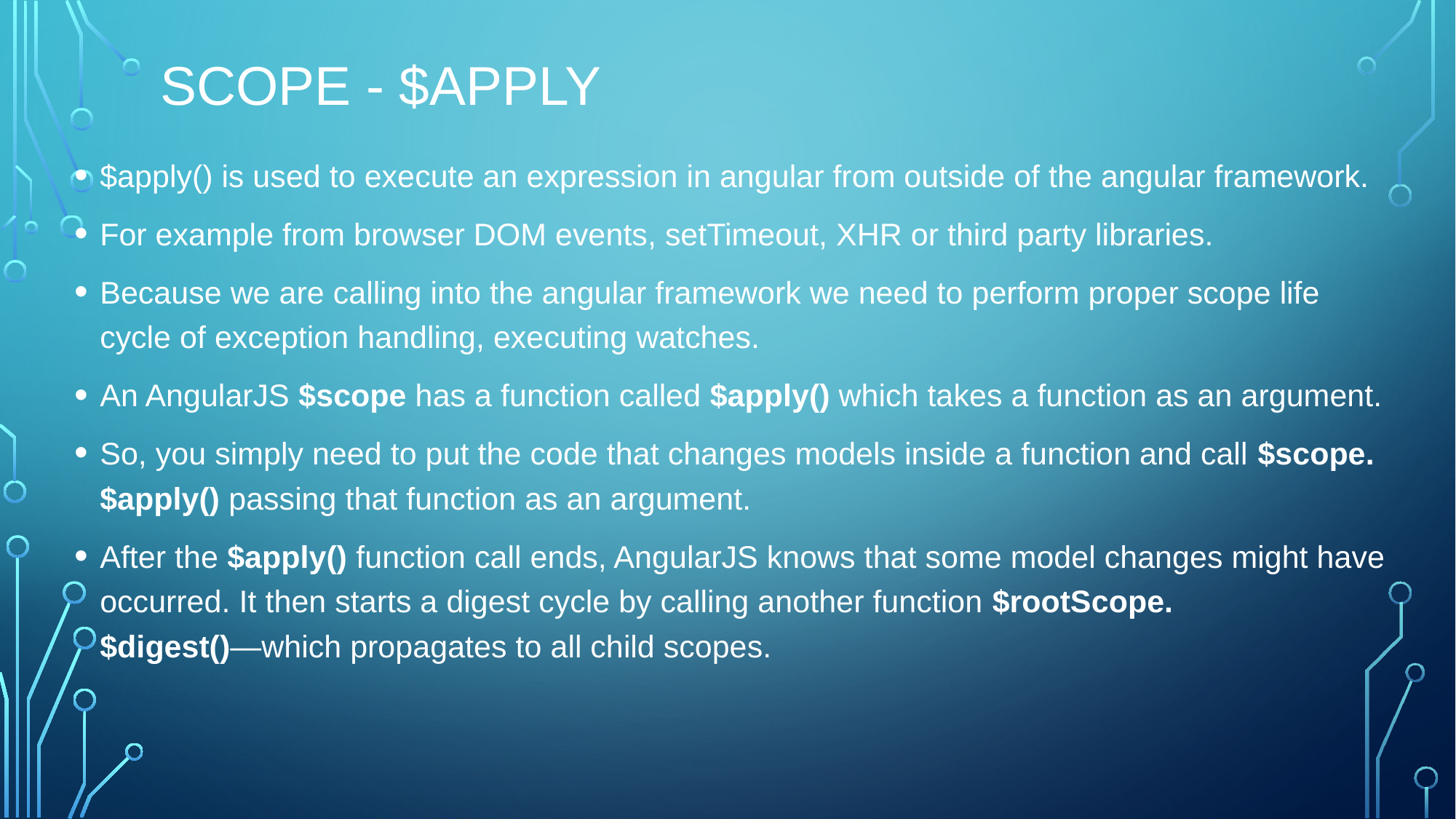

# Scope - $apply
$apply() is used to execute an expression in angular from outside of the angular framework.
For example from browser DOM events, setTimeout, XHR or third party libraries.
Because we are calling into the angular framework we need to perform proper scope life cycle of exception handling, executing watches.
An AngularJS $scope has a function called $apply() which takes a function as an argument.
So, you simply need to put the code that changes models inside a function and call $scope.$apply() passing that function as an argument.
After the $apply() function call ends, AngularJS knows that some model changes might have occurred. It then starts a digest cycle by calling another function $rootScope.$digest()―which propagates to all child scopes.